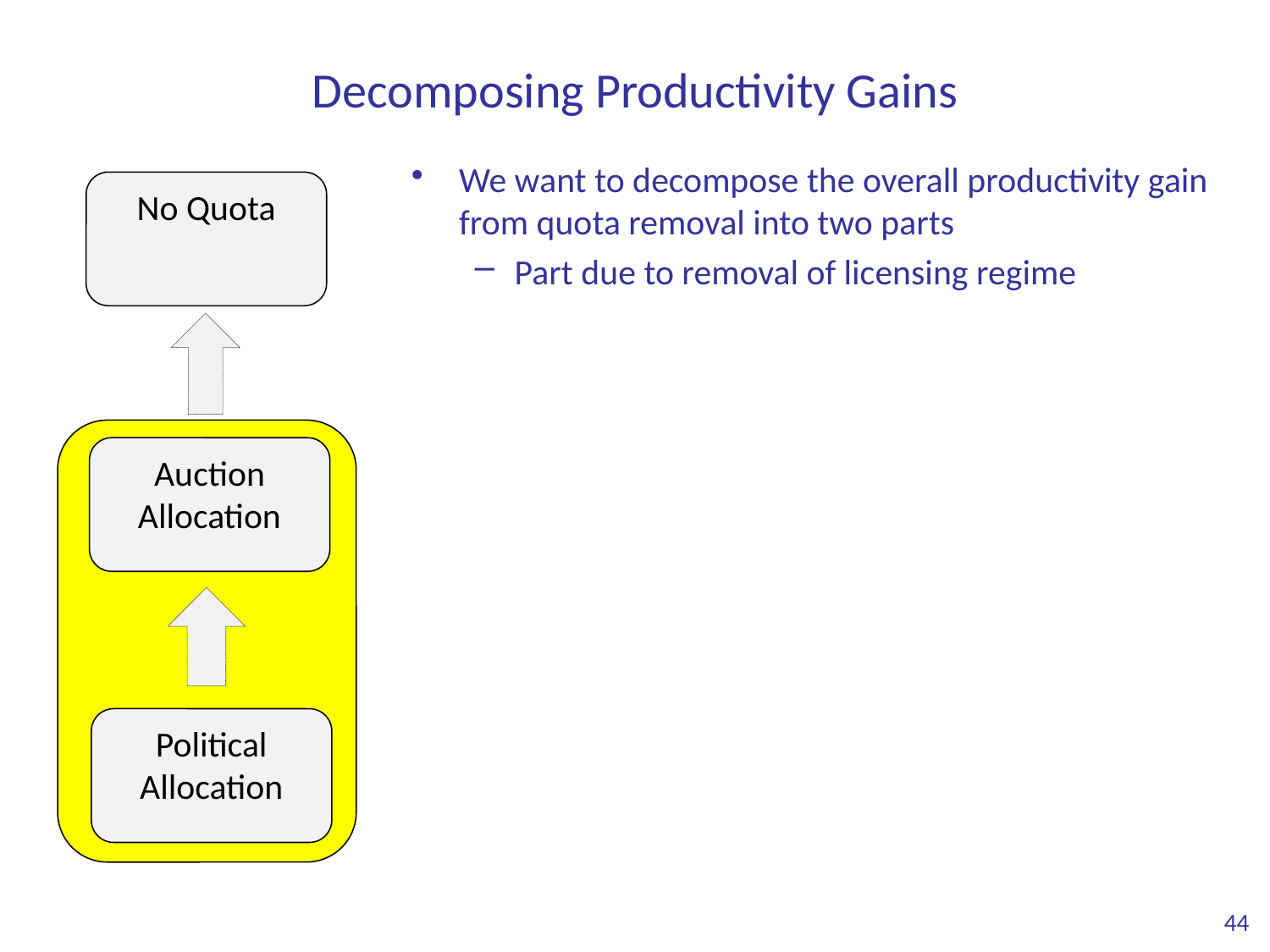

# Decomposing Productivity Gains
We want to decompose the overall productivity gain from quota removal into two parts
Part due to removal of licensing regime
No Quota

Auction Allocation

Political Allocation

44